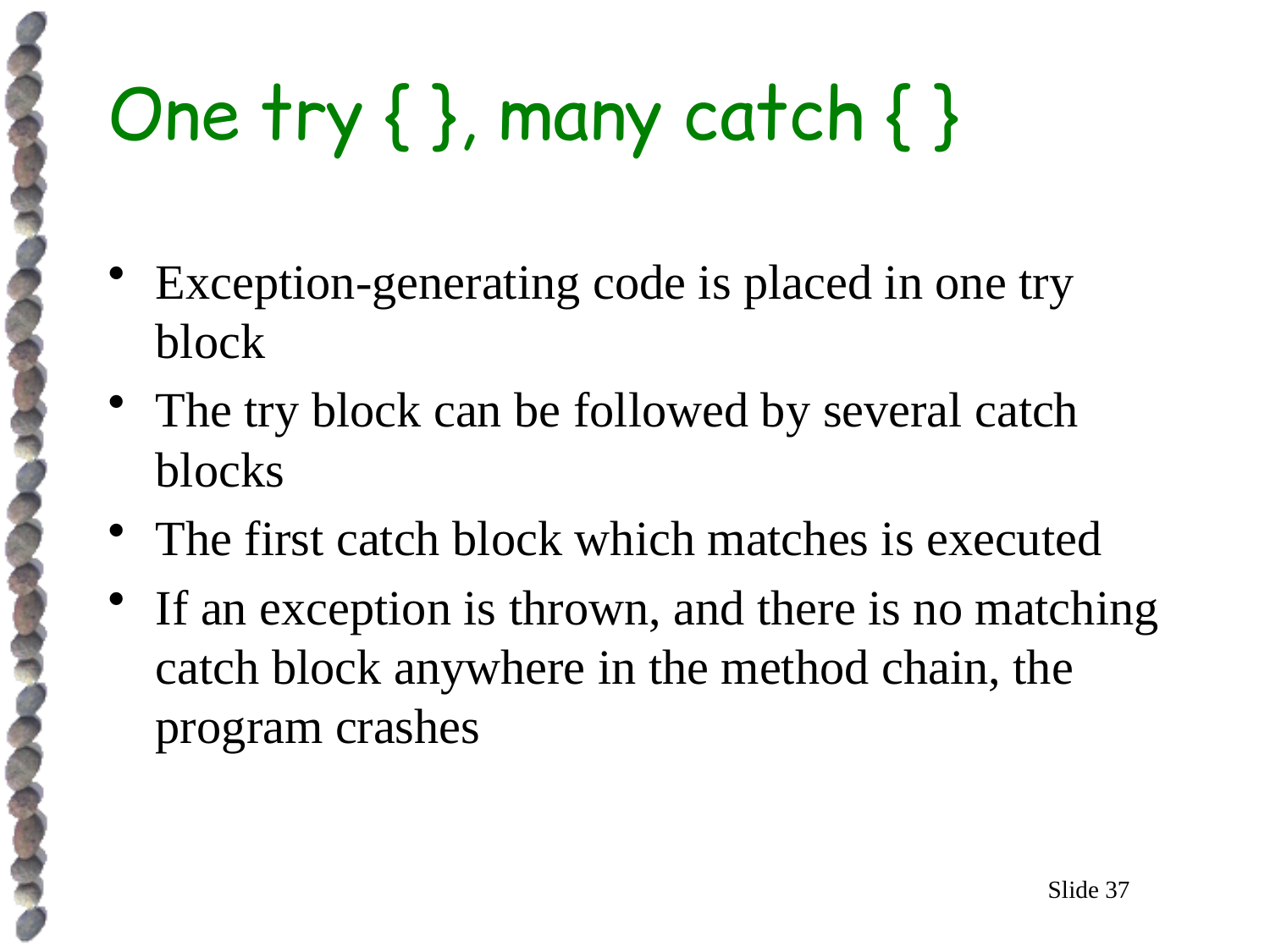

# One try { }, many catch { }
Exception-generating code is placed in one try block
The try block can be followed by several catch blocks
The first catch block which matches is executed
If an exception is thrown, and there is no matching catch block anywhere in the method chain, the program crashes
Slide 37